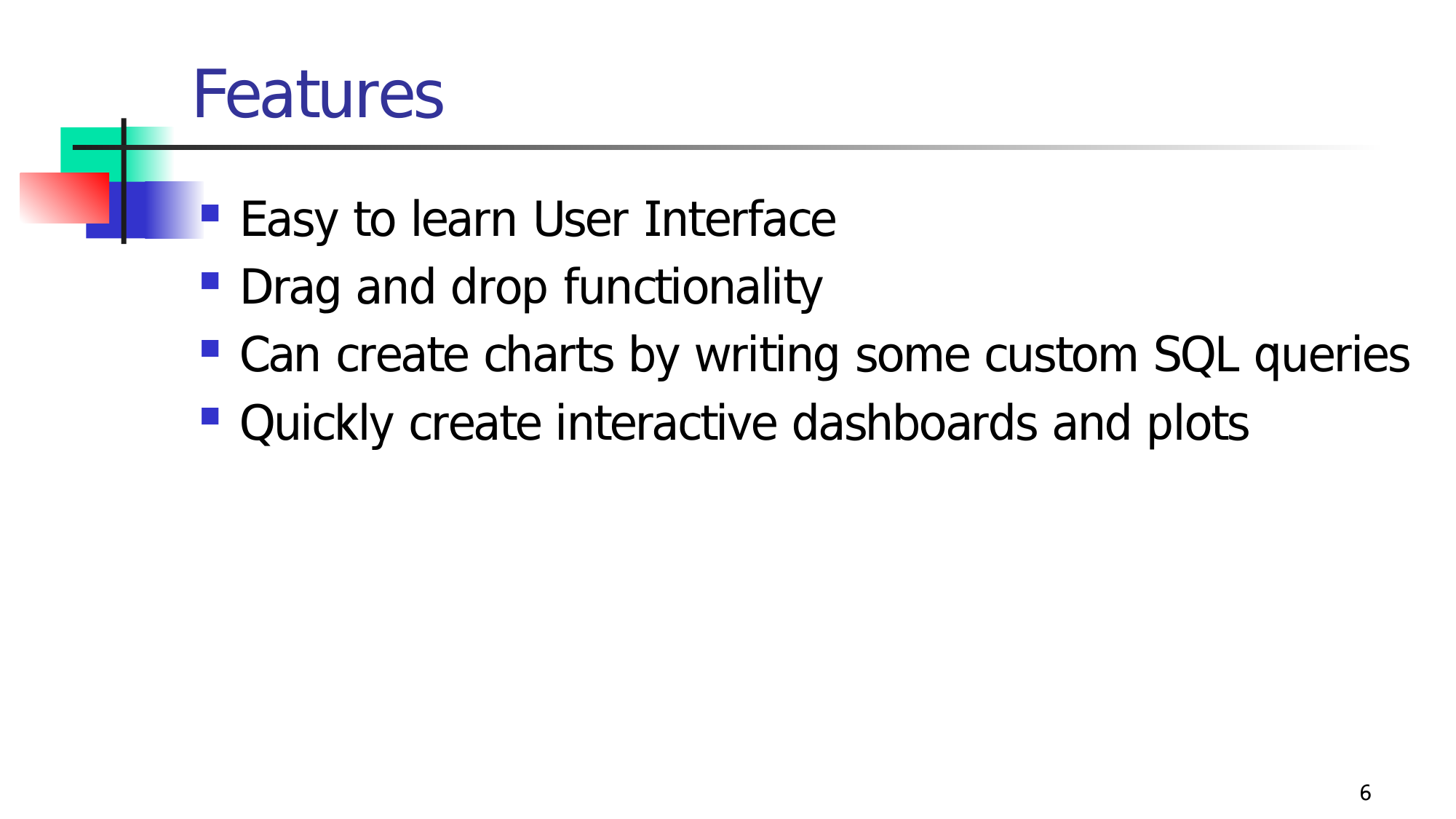

# Features
Easy to learn User Interface
Drag and drop functionality
Can create charts by writing some custom SQL queries
Quickly create interactive dashboards and plots

6